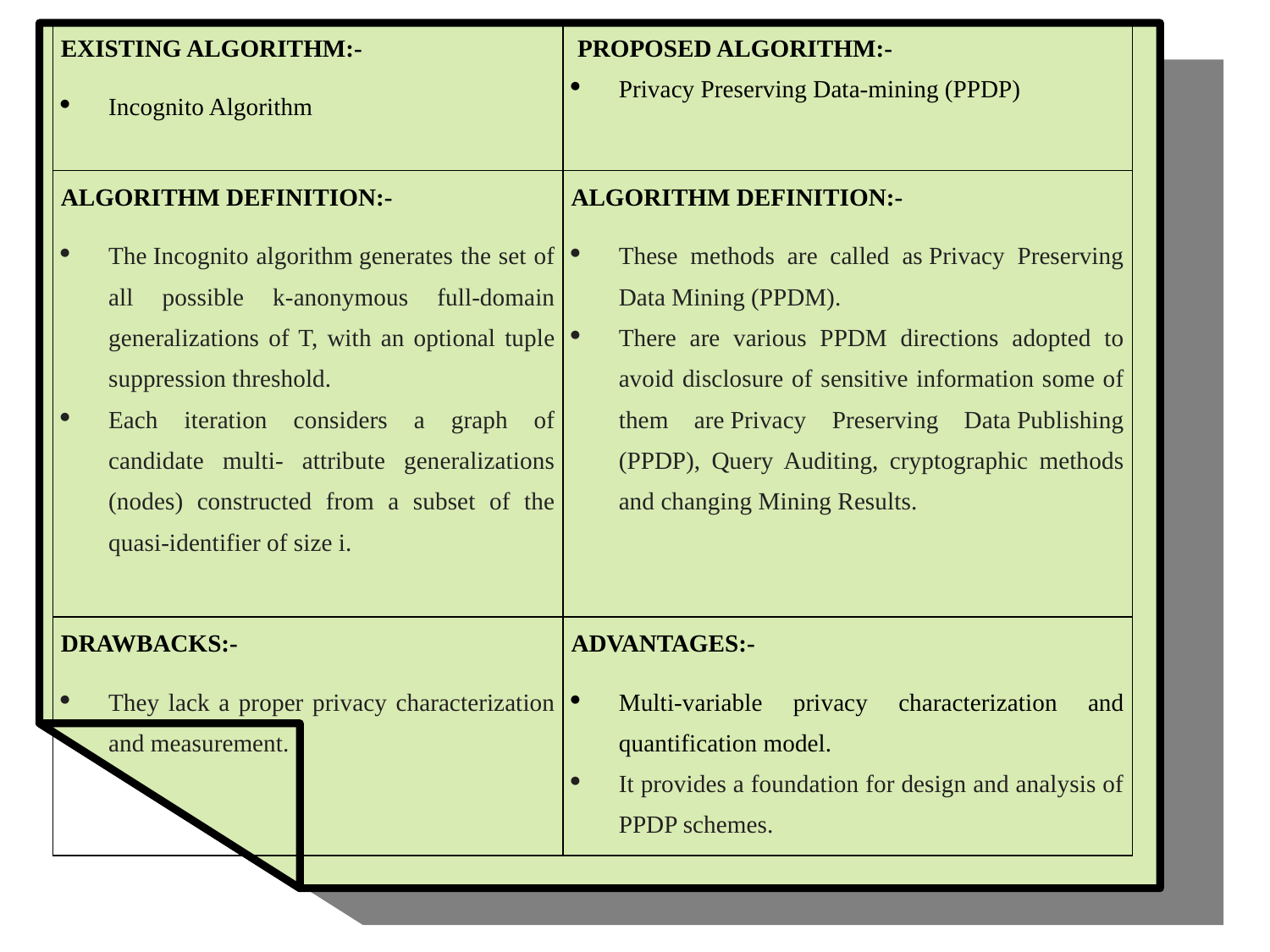

| EXISTING ALGORITHM:- Incognito Algorithm | PROPOSED ALGORITHM:- Privacy Preserving Data-mining (PPDP) |
| --- | --- |
| ALGORITHM DEFINITION:- The Incognito algorithm generates the set of all possible k-anonymous full-domain generalizations of T, with an optional tuple suppression threshold.  Each iteration considers a graph of candidate multi- attribute generalizations (nodes) constructed from a subset of the quasi-identifier of size i. | ALGORITHM DEFINITION:- These methods are called as Privacy Preserving Data Mining (PPDM). There are various PPDM directions adopted to avoid disclosure of sensitive information some of them are Privacy Preserving Data Publishing (PPDP), Query Auditing, cryptographic methods and changing Mining Results. |
| DRAWBACKS:- They lack a proper privacy characterization and measurement. | ADVANTAGES:- Multi-variable privacy characterization and quantification model. It provides a foundation for design and analysis of PPDP schemes. |